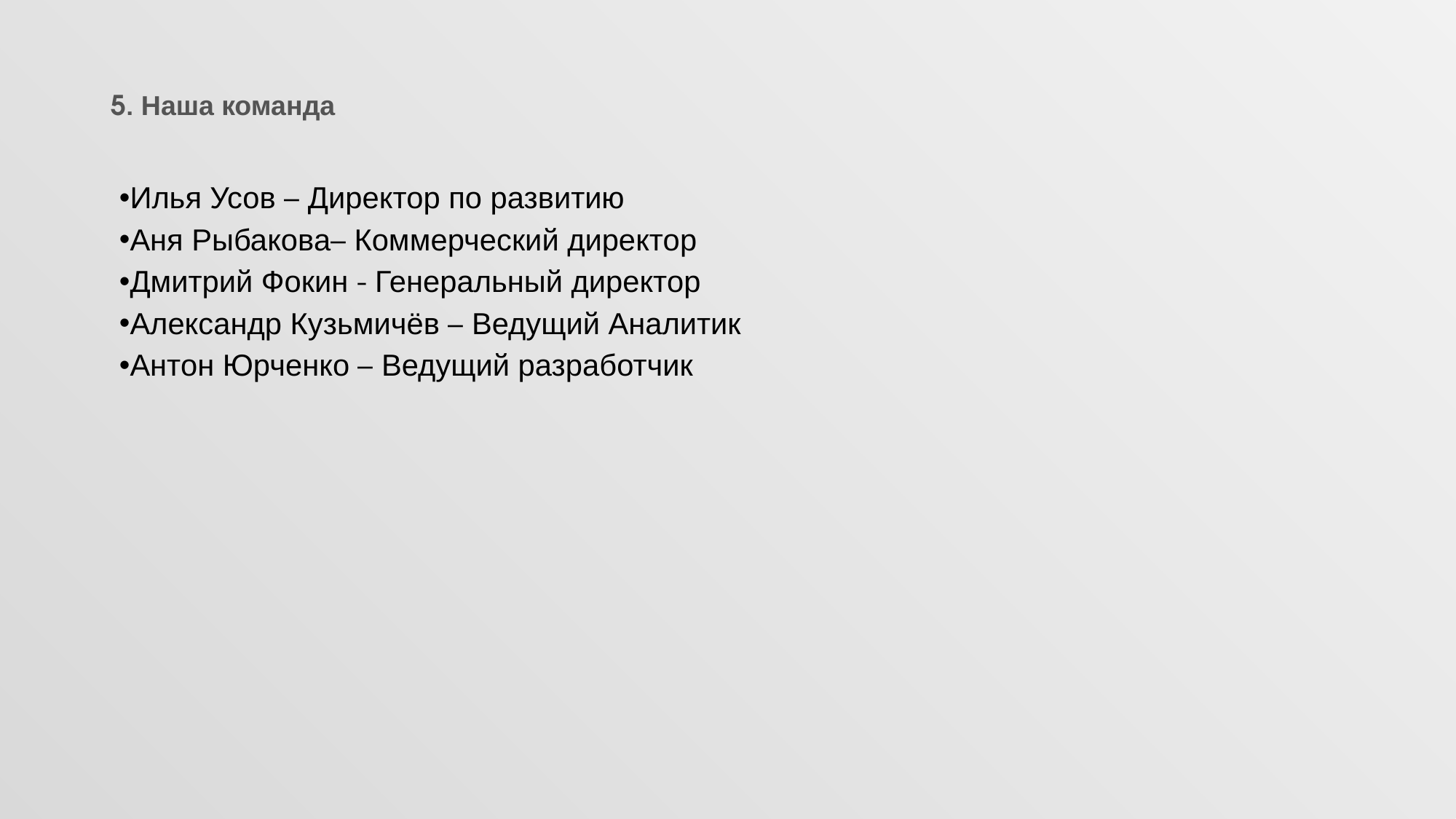

5. Наша команда

Илья Усов – Директор по развитию
Аня Рыбакова– Коммерческий директор
Дмитрий Фокин - Генеральный директор
Александр Кузьмичёв – Ведущий Аналитик
Антон Юрченко – Ведущий разработчик